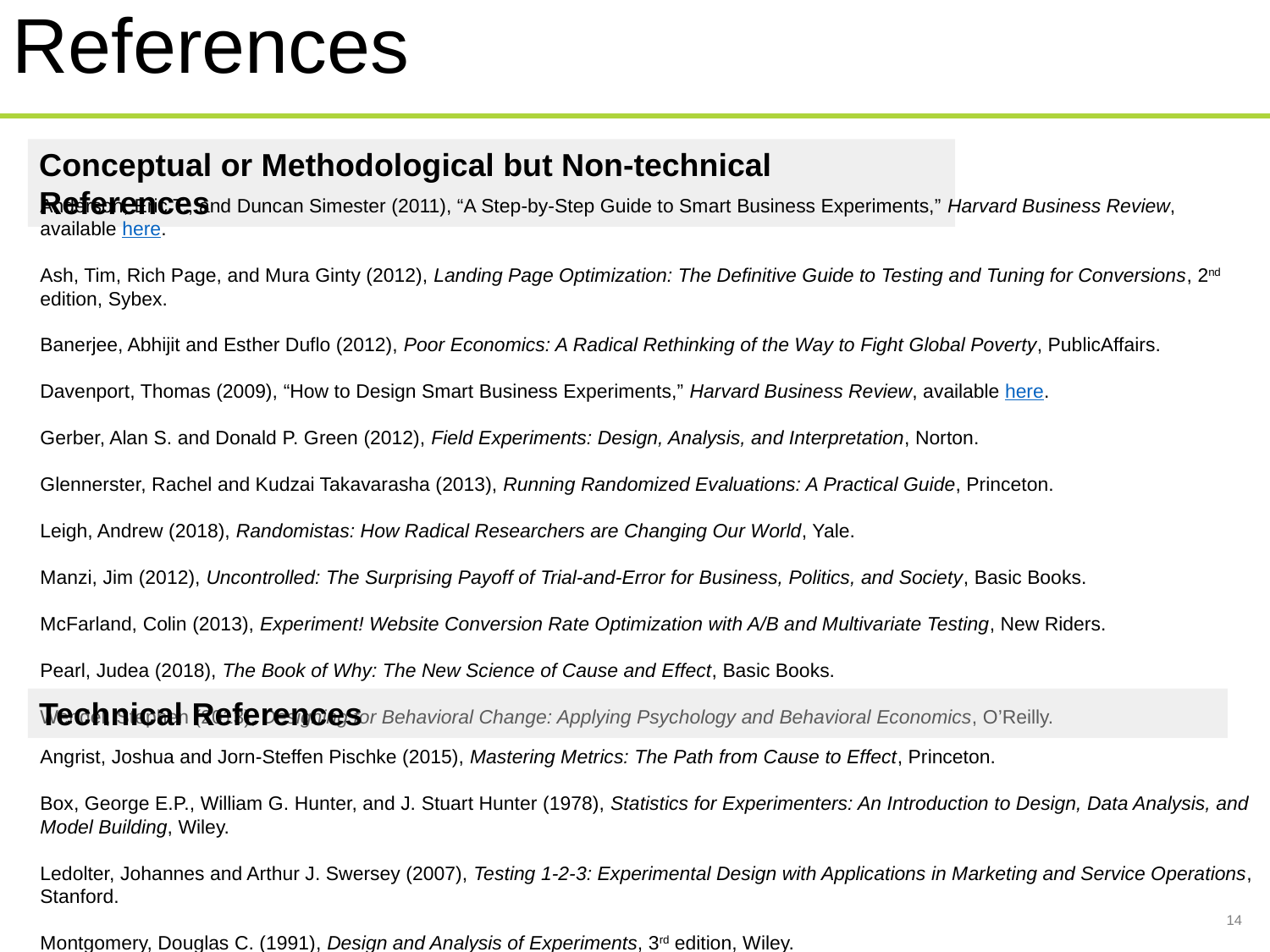

References
Conceptual or Methodological but Non-technical References
Anderson, Eric T., and Duncan Simester (2011), “A Step-by-Step Guide to Smart Business Experiments,” Harvard Business Review, available here.

Ash, Tim, Rich Page, and Mura Ginty (2012), Landing Page Optimization: The Definitive Guide to Testing and Tuning for Conversions, 2nd edition, Sybex.

Banerjee, Abhijit and Esther Duflo (2012), Poor Economics: A Radical Rethinking of the Way to Fight Global Poverty, PublicAffairs.

Davenport, Thomas (2009), “How to Design Smart Business Experiments,” Harvard Business Review, available here.

Gerber, Alan S. and Donald P. Green (2012), Field Experiments: Design, Analysis, and Interpretation, Norton.

Glennerster, Rachel and Kudzai Takavarasha (2013), Running Randomized Evaluations: A Practical Guide, Princeton.

Leigh, Andrew (2018), Randomistas: How Radical Researchers are Changing Our World, Yale.

Manzi, Jim (2012), Uncontrolled: The Surprising Payoff of Trial-and-Error for Business, Politics, and Society, Basic Books.

McFarland, Colin (2013), Experiment! Website Conversion Rate Optimization with A/B and Multivariate Testing, New Riders.

Pearl, Judea (2018), The Book of Why: The New Science of Cause and Effect, Basic Books.

Wendel, Stephen (2013), Designing for Behavioral Change: Applying Psychology and Behavioral Economics, O’Reilly.

Technical References
Angrist, Joshua and Jorn-Steffen Pischke (2015), Mastering Metrics: The Path from Cause to Effect, Princeton.

Box, George E.P., William G. Hunter, and J. Stuart Hunter (1978), Statistics for Experimenters: An Introduction to Design, Data Analysis, and Model Building, Wiley.

Ledolter, Johannes and Arthur J. Swersey (2007), Testing 1-2-3: Experimental Design with Applications in Marketing and Service Operations, Stanford.

Montgomery, Douglas C. (1991), Design and Analysis of Experiments, 3rd edition, Wiley.

14